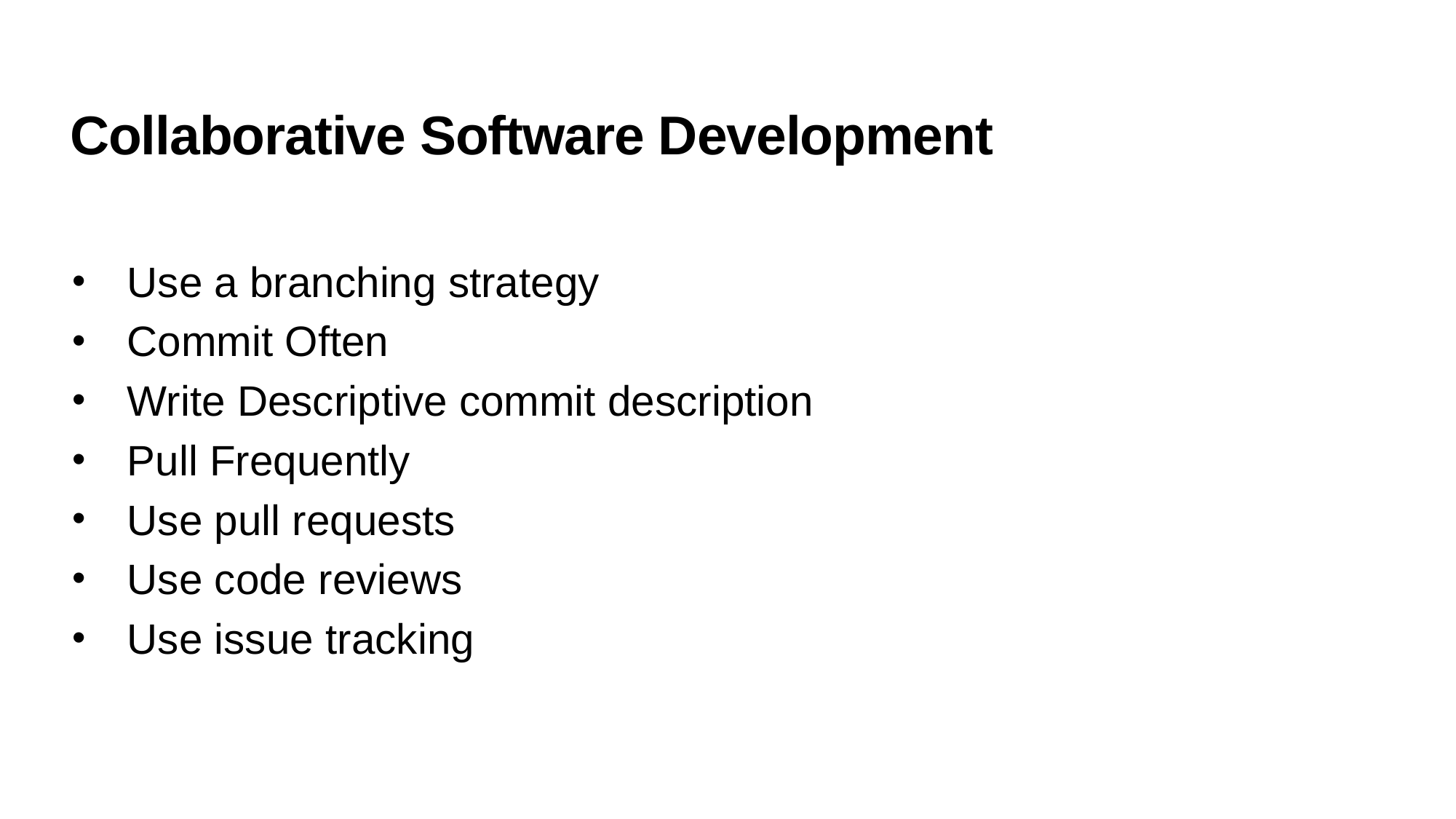

# Collaborative Software Development
Use a branching strategy
Commit Often
Write Descriptive commit description
Pull Frequently
Use pull requests
Use code reviews
Use issue tracking